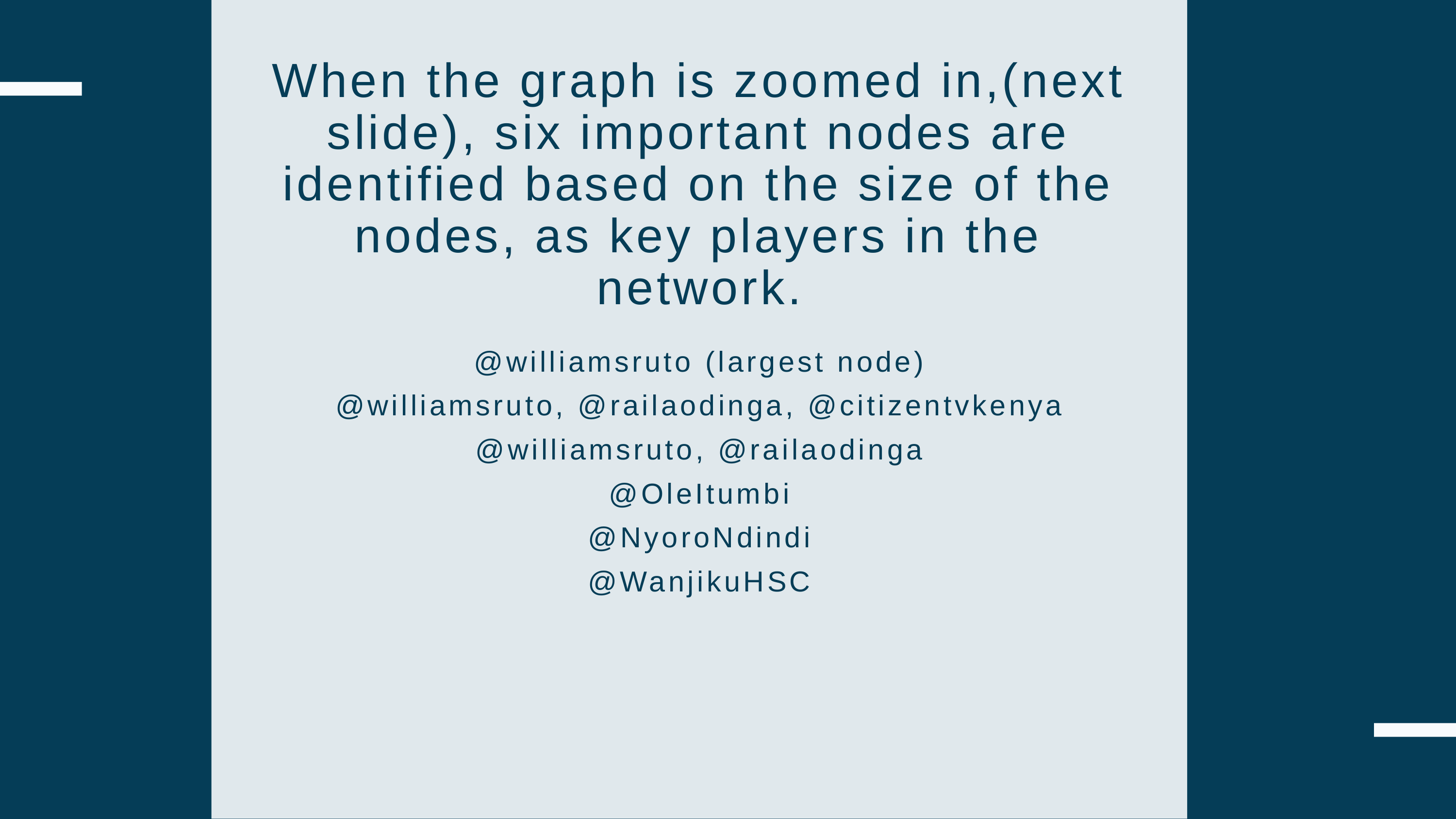

When the graph is zoomed in,(next slide), six important nodes are identified based on the size of the nodes, as key players in the network.
@williamsruto (largest node)
@williamsruto, @railaodinga, @citizentvkenya
@williamsruto, @railaodinga
@OleItumbi
@NyoroNdindi
@WanjikuHSC